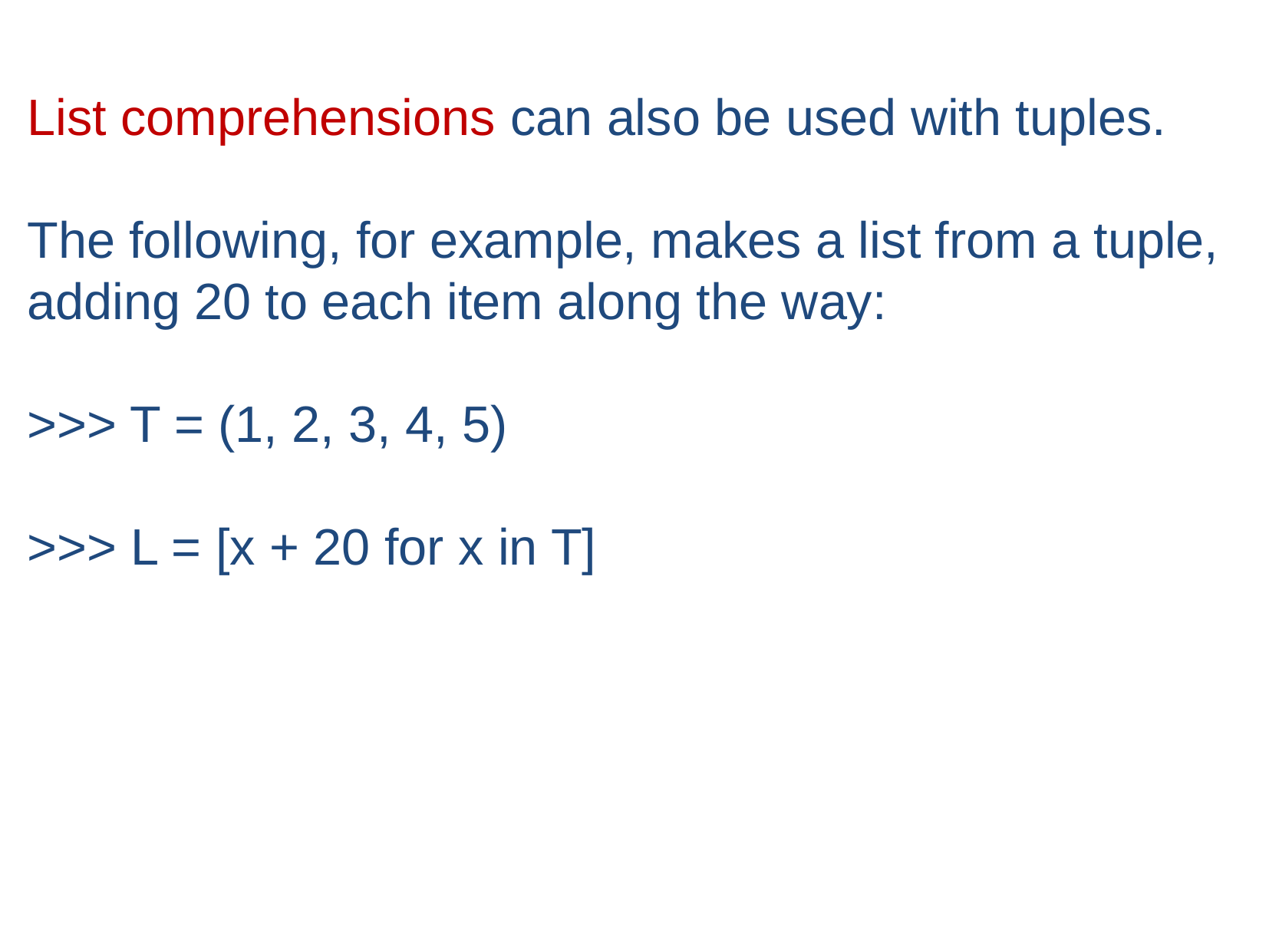

List comprehensions can also be used with tuples.

The following, for example, makes a list from a tuple, adding 20 to each item along the way:

>>> T = (1, 2, 3, 4, 5)

>>> L = [x + 20 for x in T]